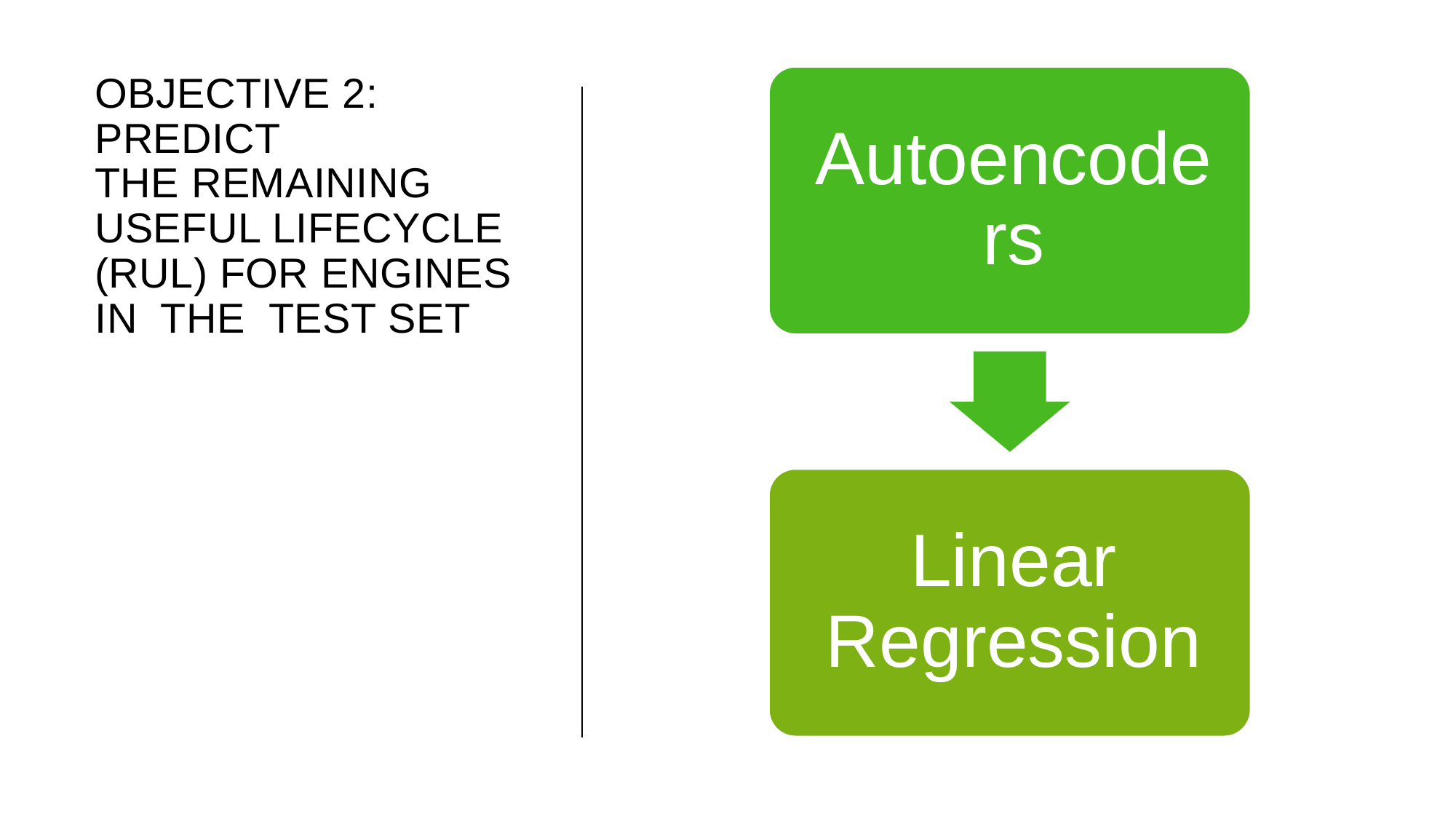

Autoencoders

Linear Regression
# Objective 2: Predict the Remaining Useful Lifecycle (RUL) for engines in  the  test Set